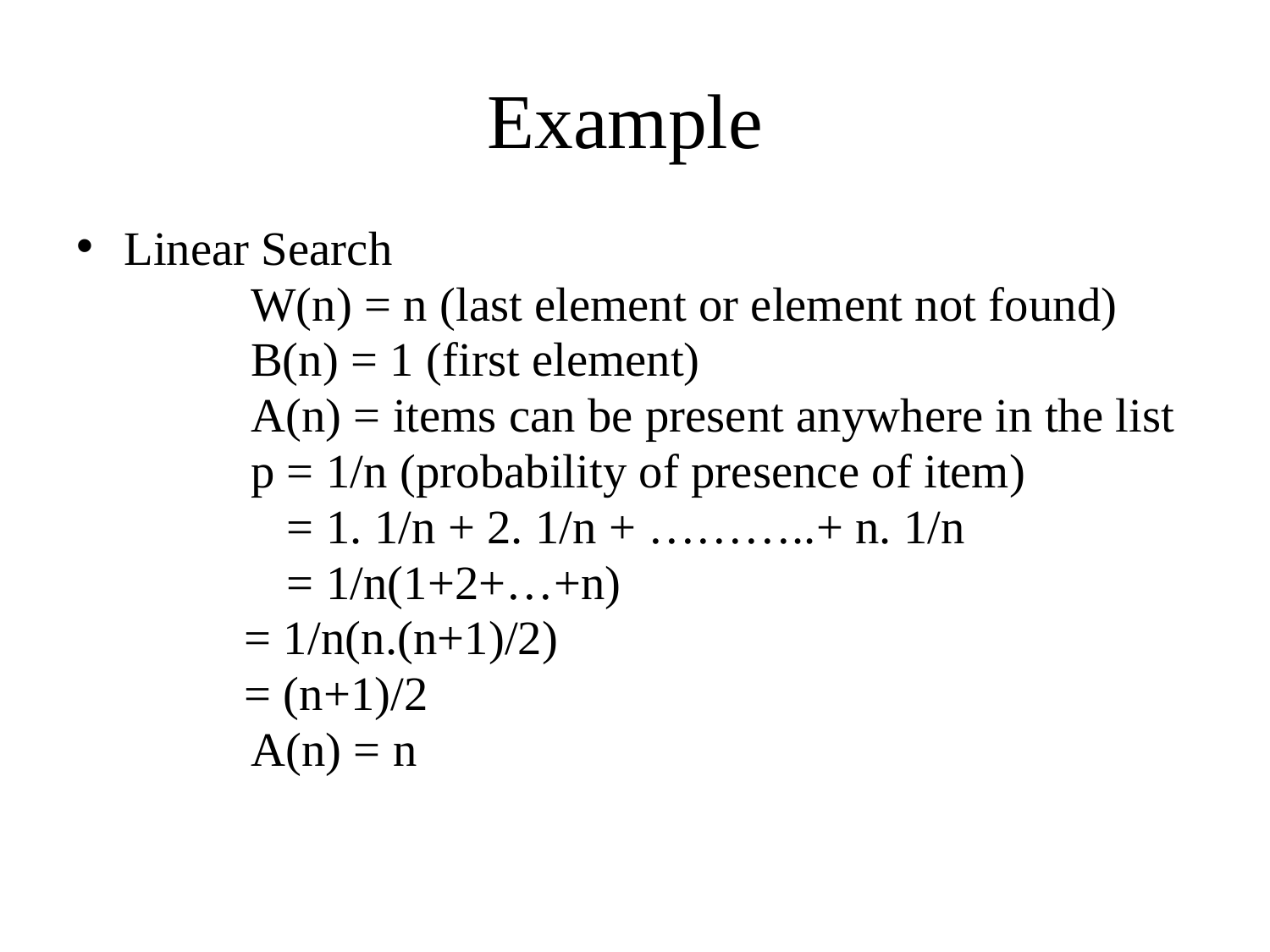

# Example
Linear Search
		W(n) = n (last element or element not found)
		B(n) = 1 (first element)
		A(n) = items can be present anywhere in the list
		p = 1/n (probability of presence of item)
		   = 1. 1/n + 2. 1/n + ………..+ n. 1/n
		   = 1/n(1+2+…+n)
	          = 1/n(n.(n+1)/2)
	          = (n+1)/2
		A(n) = n